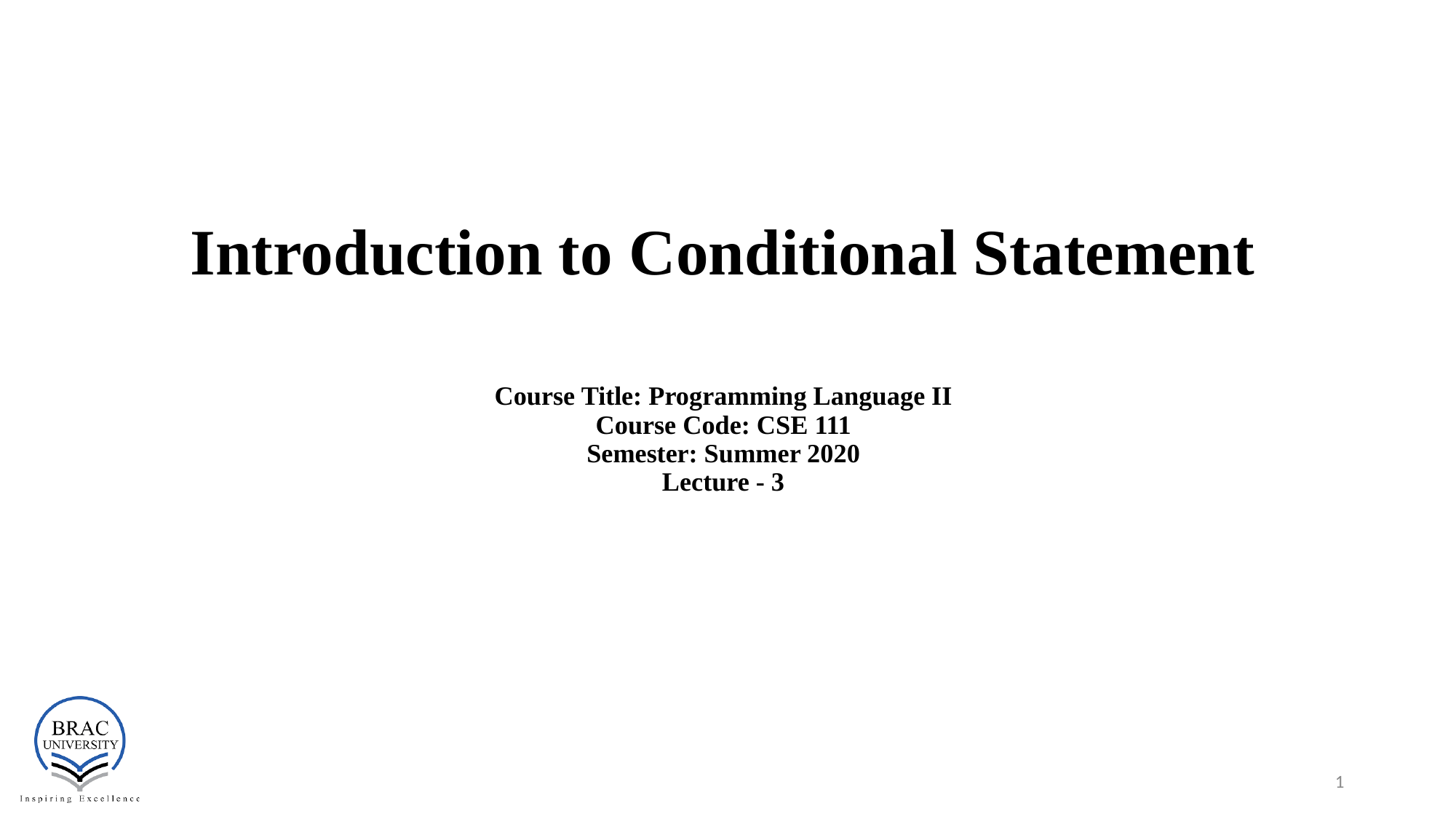

# Introduction to Conditional Statement Course Title: Programming Language II Course Code: CSE 111 Semester: Summer 2020 Lecture - 3
1